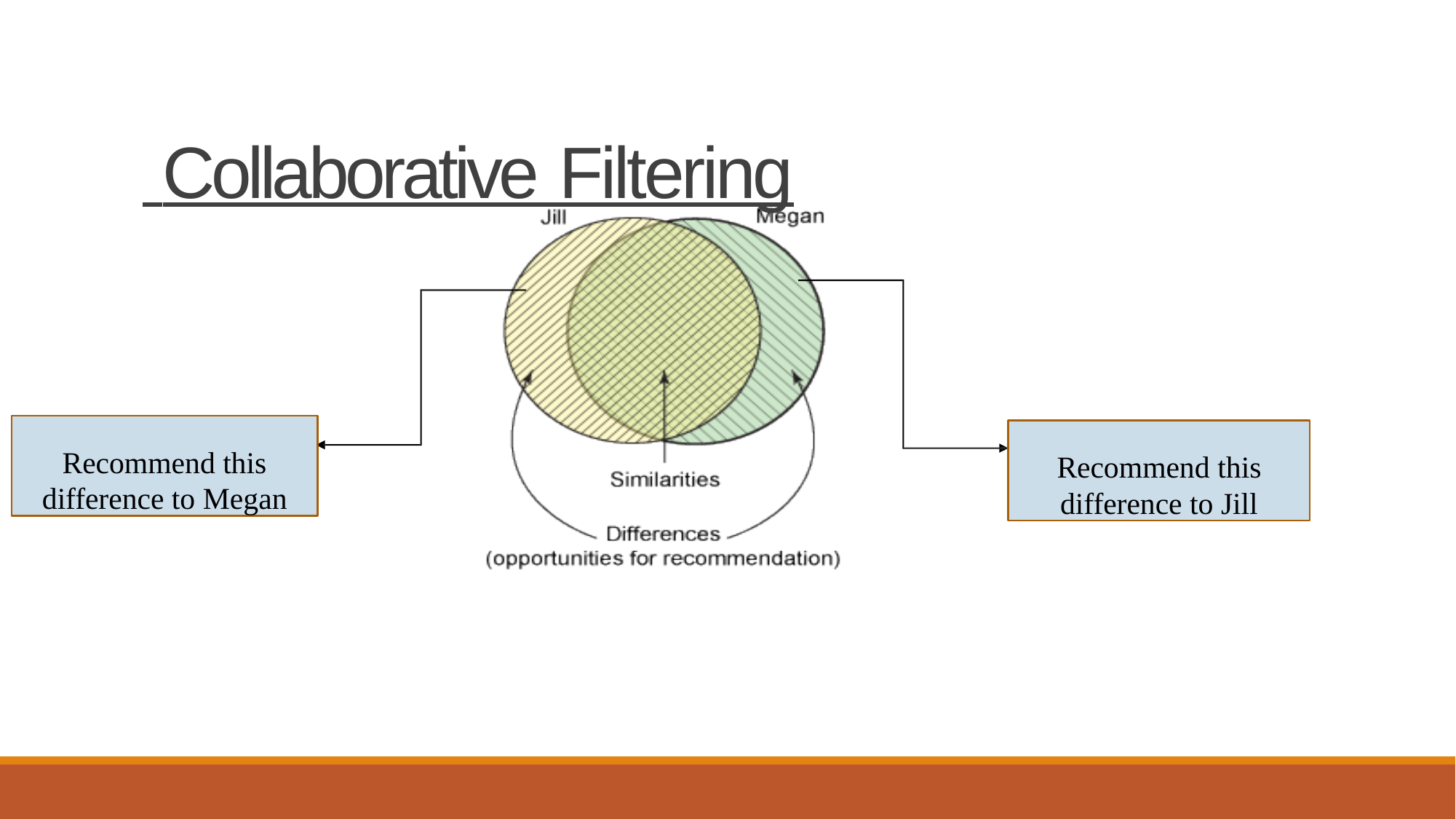

# Collaborative Filtering

Recommend this  difference to Megan
Recommend this
difference to Jill